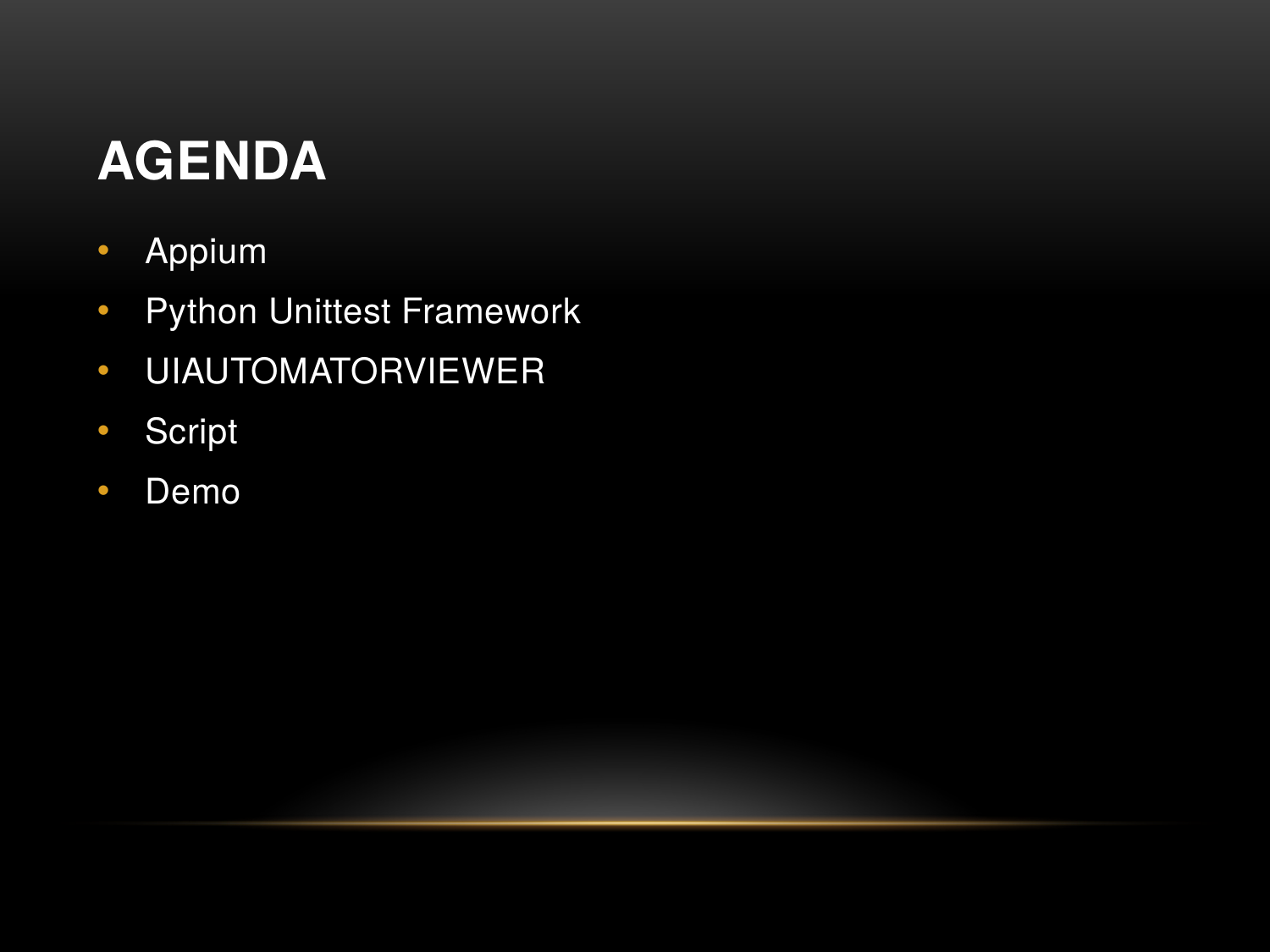

# Agenda
Appium
Python Unittest Framework
UIAUTOMATORVIEWER
Script
Demo